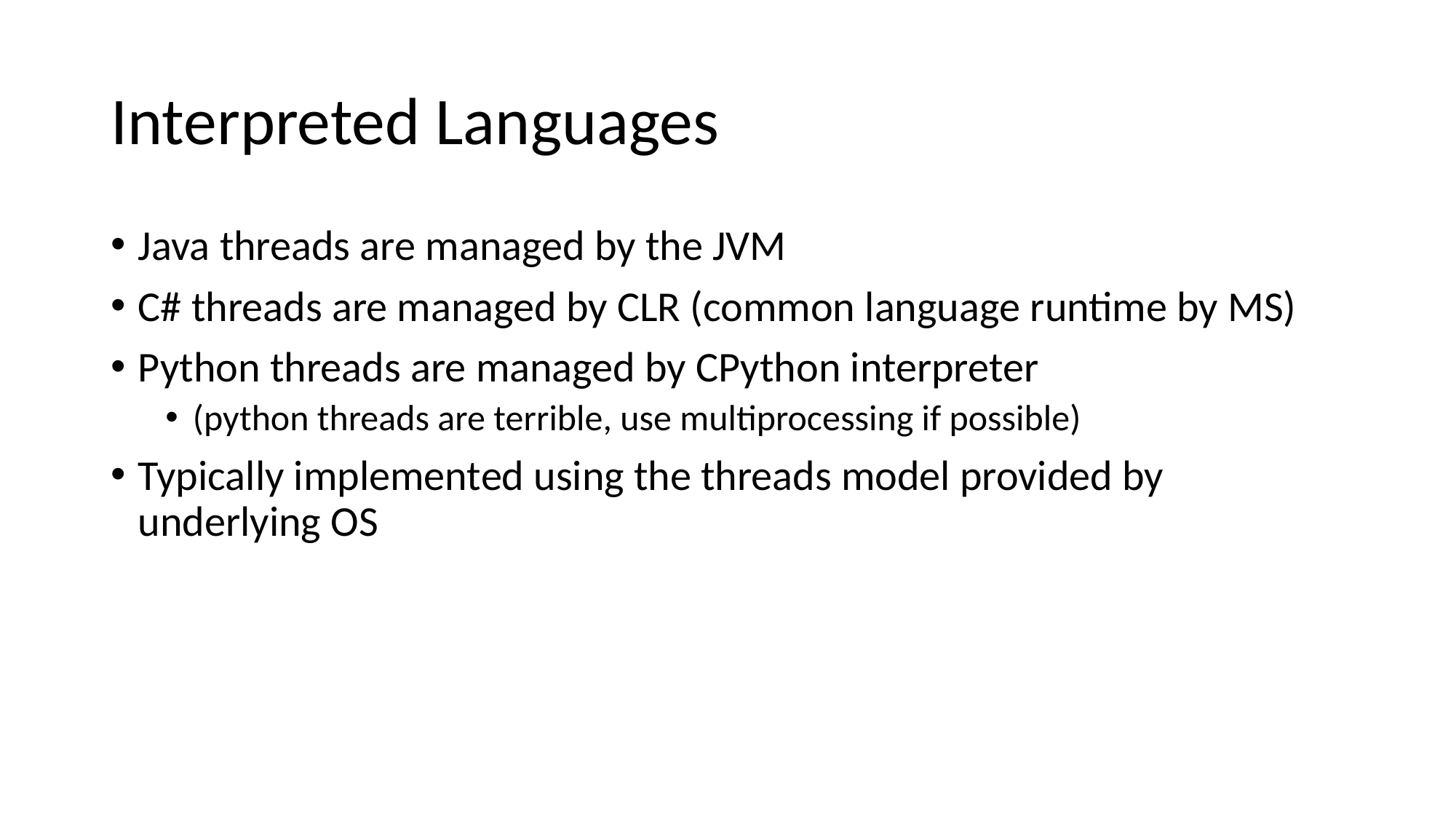

# Interpreted Languages
Java threads are managed by the JVM
C# threads are managed by CLR (common language runtime by MS)
Python threads are managed by CPython interpreter
(python threads are terrible, use multiprocessing if possible)
Typically implemented using the threads model provided by underlying OS